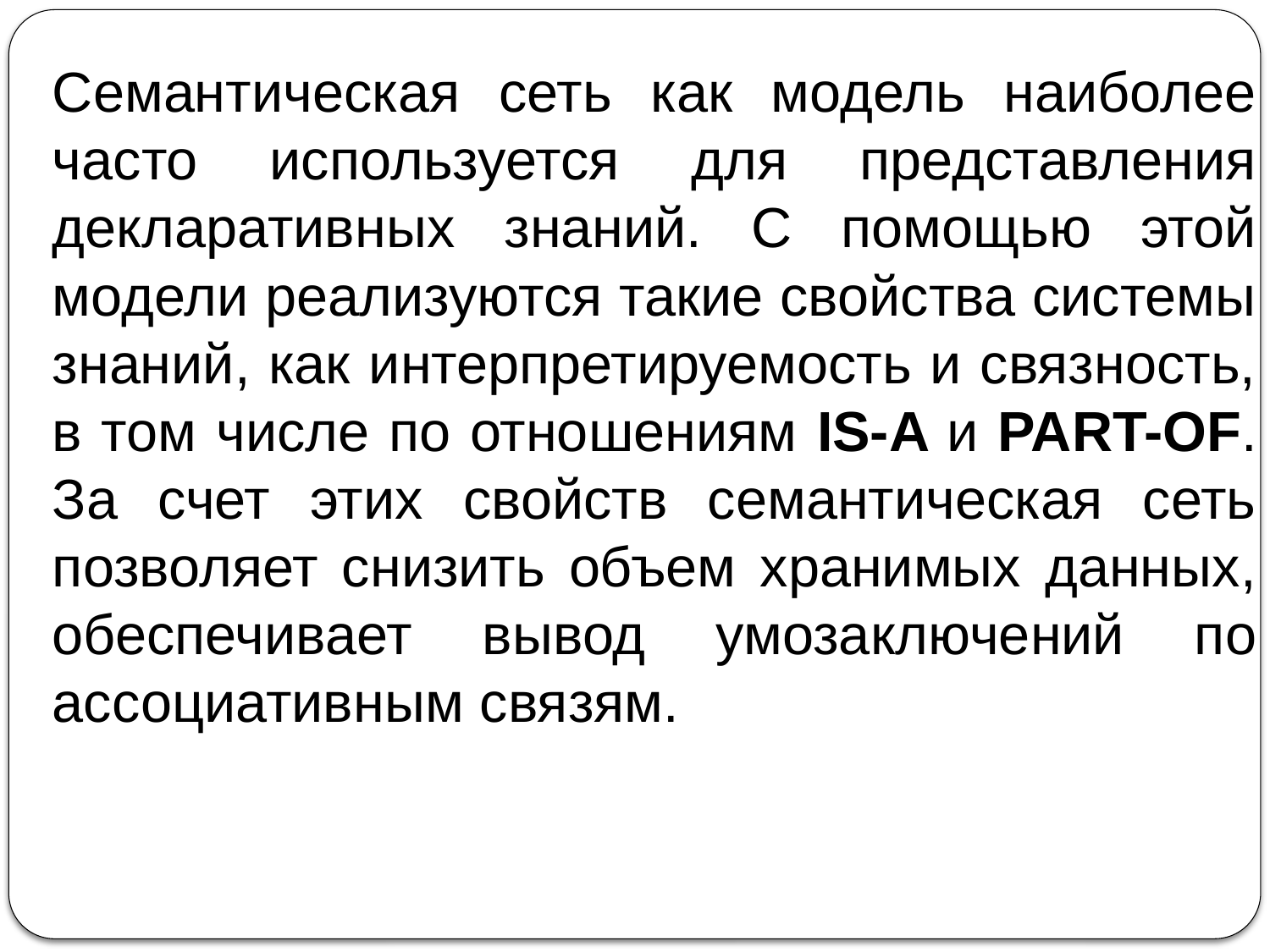

Семантическая сеть как модель наиболее часто используется для представления декларативных знаний. С помощью этой модели реализуются такие свойства системы знаний, как интерпретируемость и связность, в том числе по отношениям IS-A и PART-OF. За счет этих свойств семантическая сеть позволяет снизить объем хранимых данных, обеспечивает вывод умозаключений по ассоциативным связям.